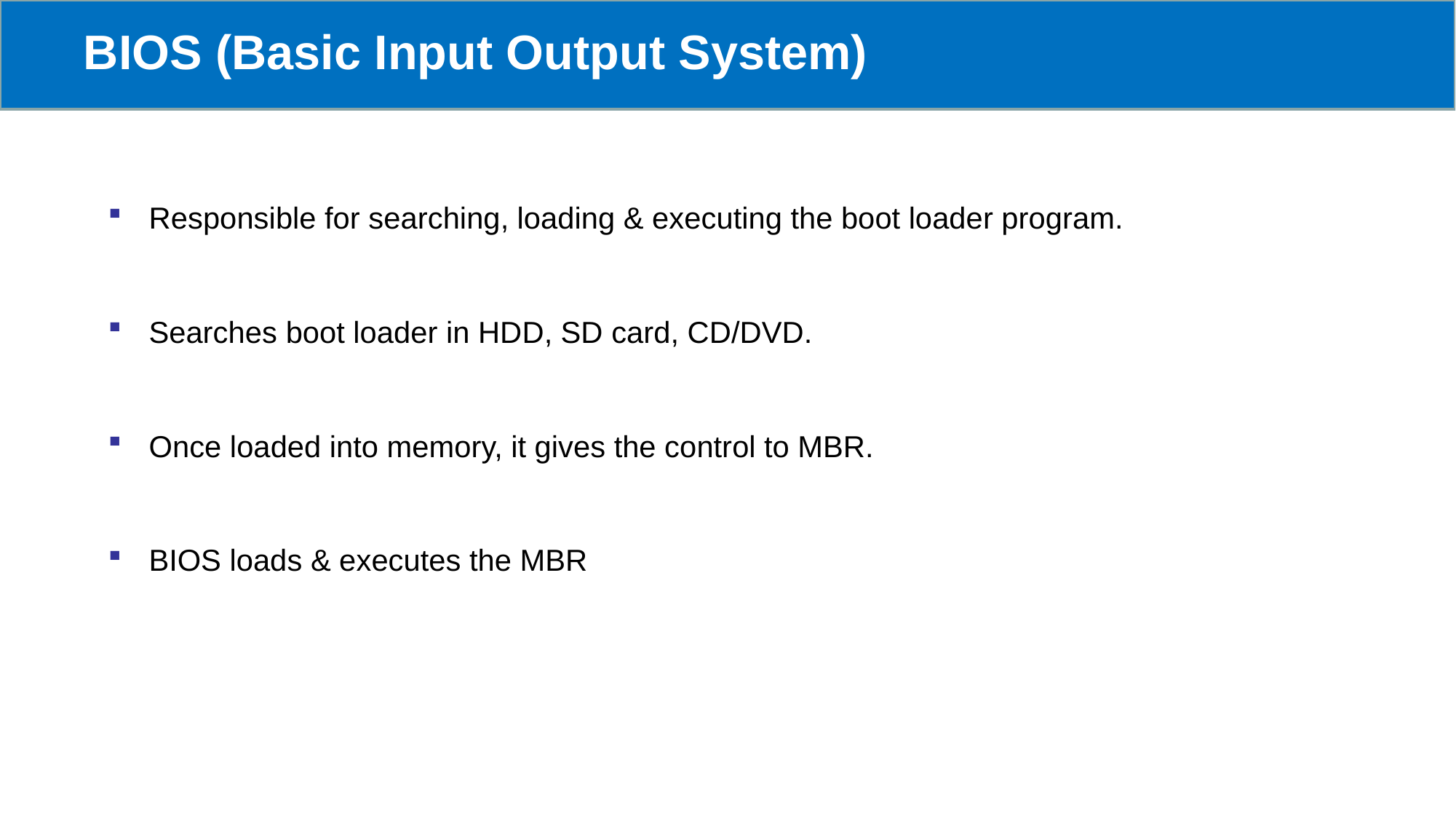

# BIOS (Basic Input Output System)
Responsible for searching, loading & executing the boot loader program.

Searches boot loader in HDD, SD card, CD/DVD.

Once loaded into memory, it gives the control to MBR.

BIOS loads & executes the MBR